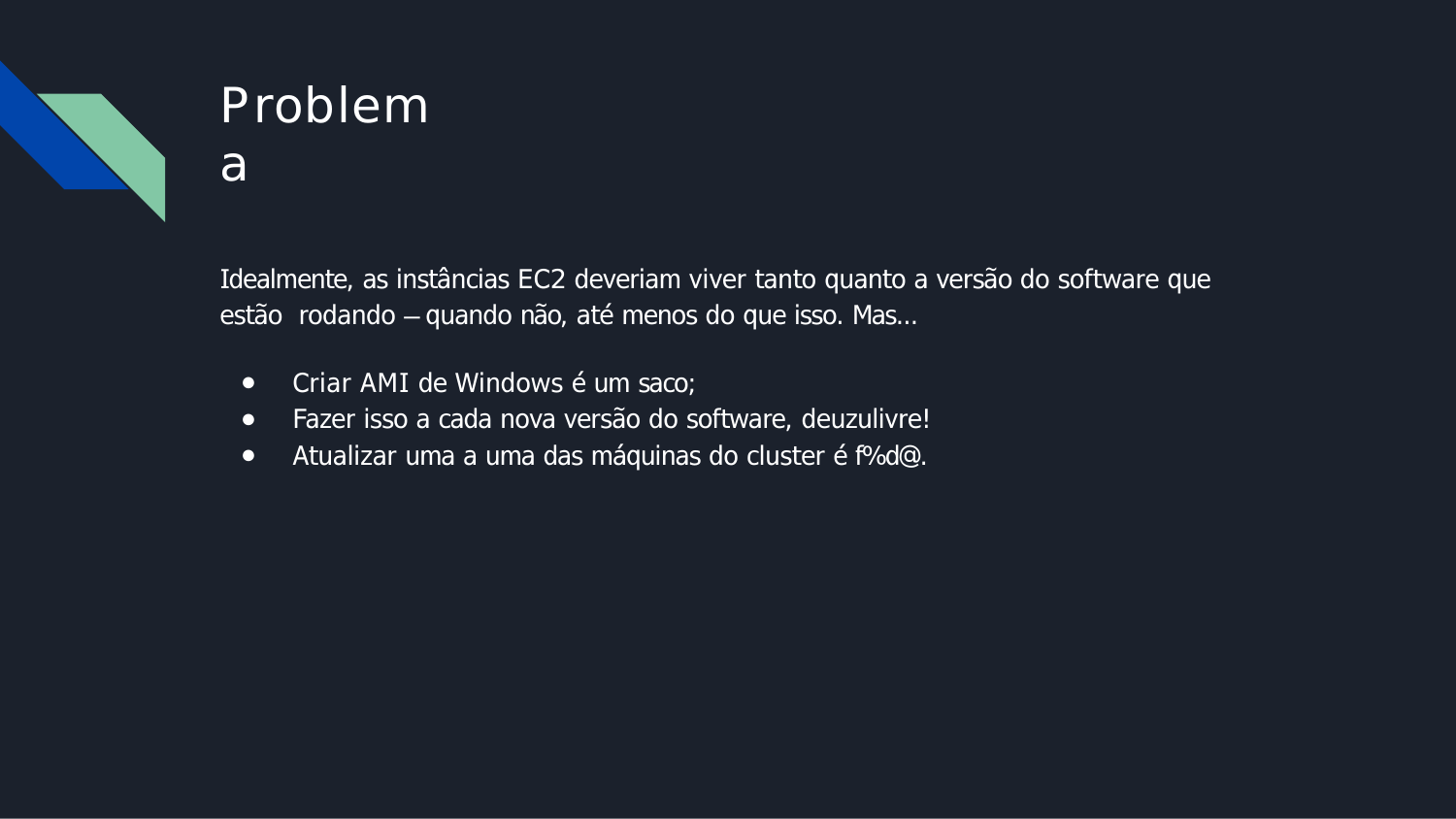

# Problema
Idealmente, as instâncias EC2 deveriam viver tanto quanto a versão do software que estão  rodando ⎼ quando não, até menos do que isso. Mas...

Criar AMI de Windows é um saco;
Fazer isso a cada nova versão do software, deuzulivre!
Atualizar uma a uma das máquinas do cluster é f%d@.